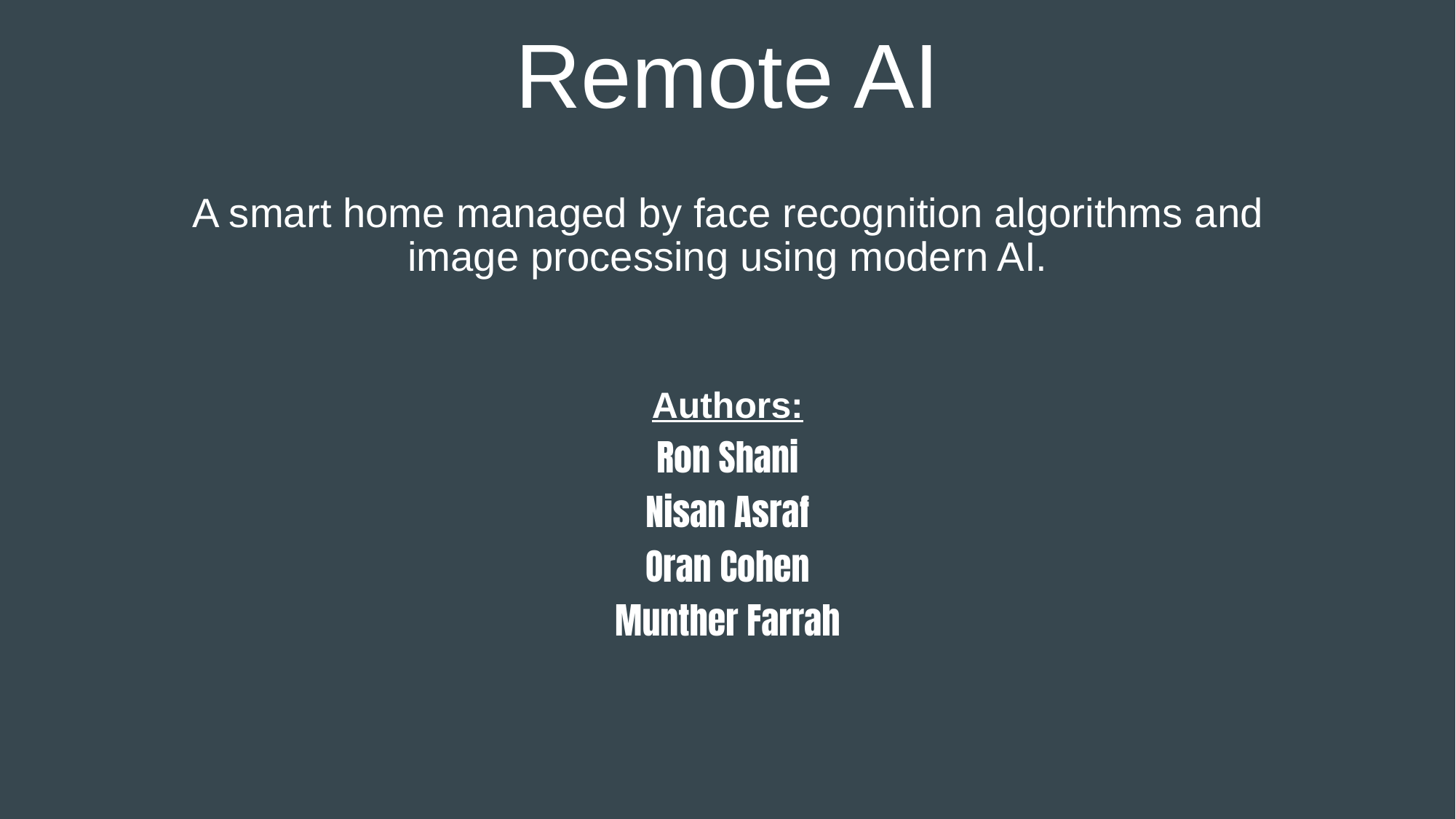

# Remote AI
A smart home managed by face recognition algorithms and image processing using modern AI.
Authors:
Ron Shani
Nisan Asraf
Oran Cohen
Munther Farrah